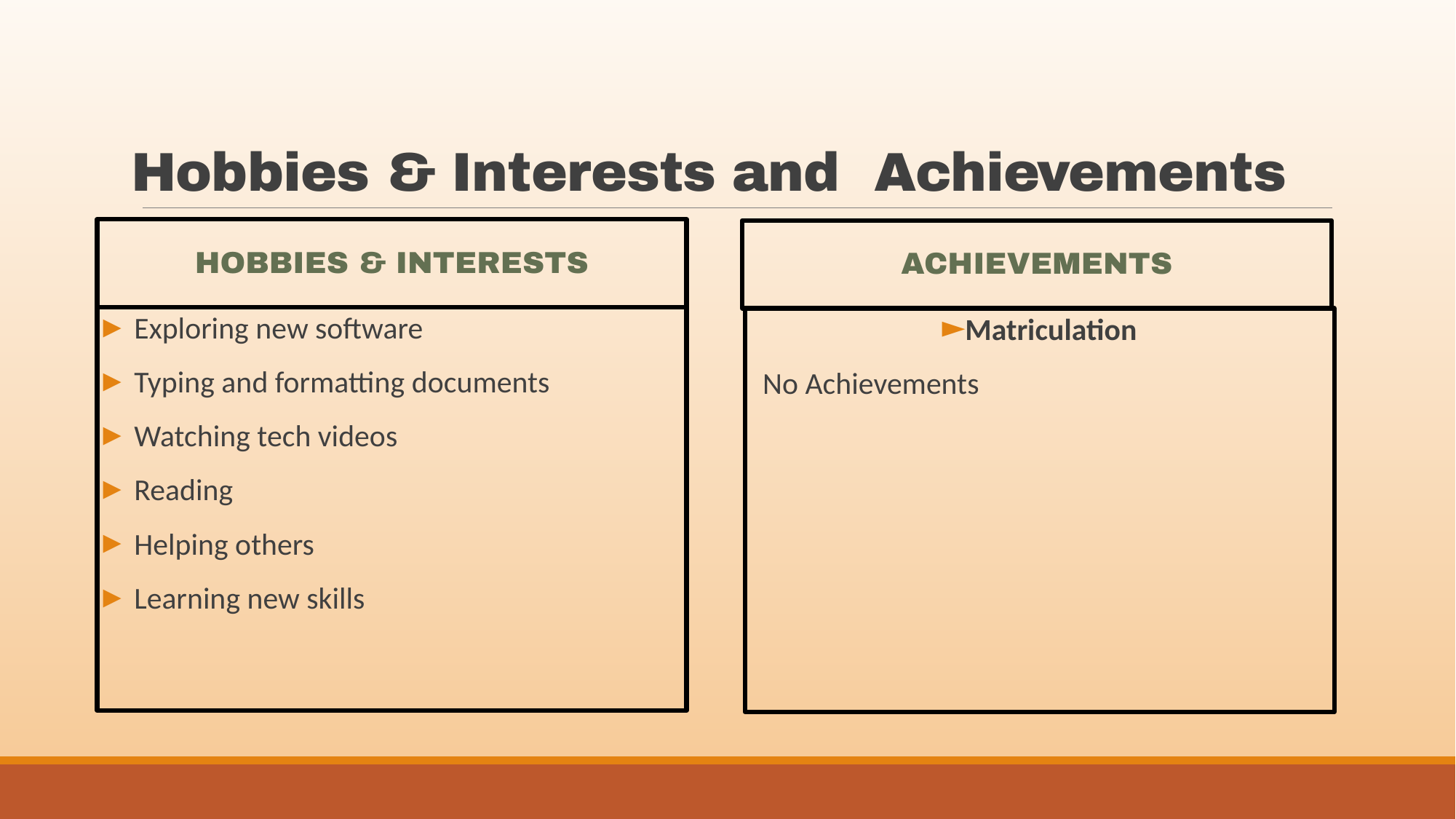

# Hobbies & Interests and  Achievements
Hobbies & Interests
Achievements
 Exploring new software
 Typing and formatting documents
 Watching tech videos
 Reading
 Helping others
 Learning new skills
Matriculation
 No Achievements